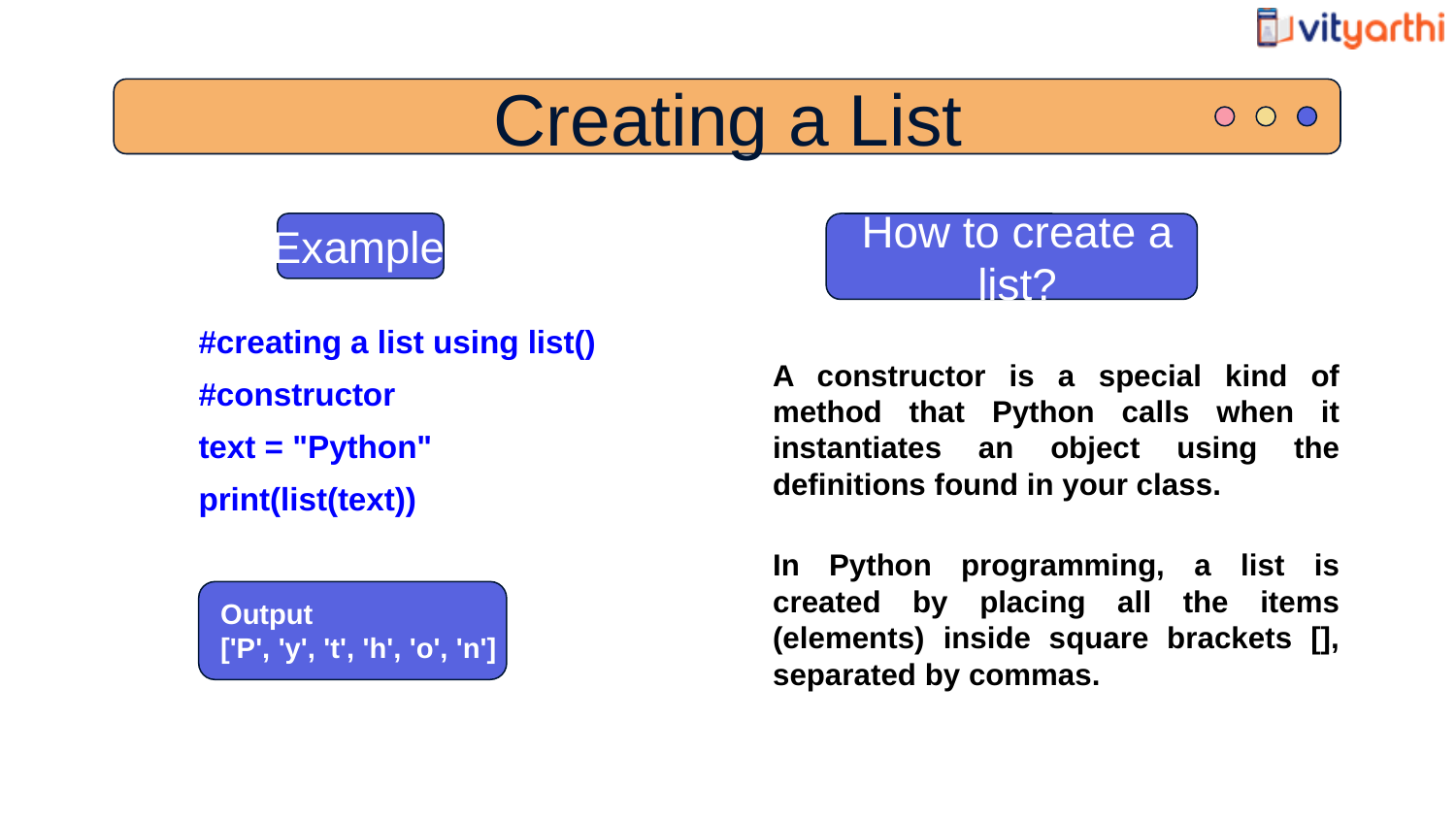

Creating a List

Example

How to create a list?

#creating a list using list() #constructor
text = "Python"
print(list(text))

A constructor is a special kind of method that Python calls when it instantiates an object using the definitions found in your class.

In Python programming, a list is created by placing all the items (elements) inside square brackets [], separated by commas.

Output
['P', 'y', 't', 'h', 'o', 'n']